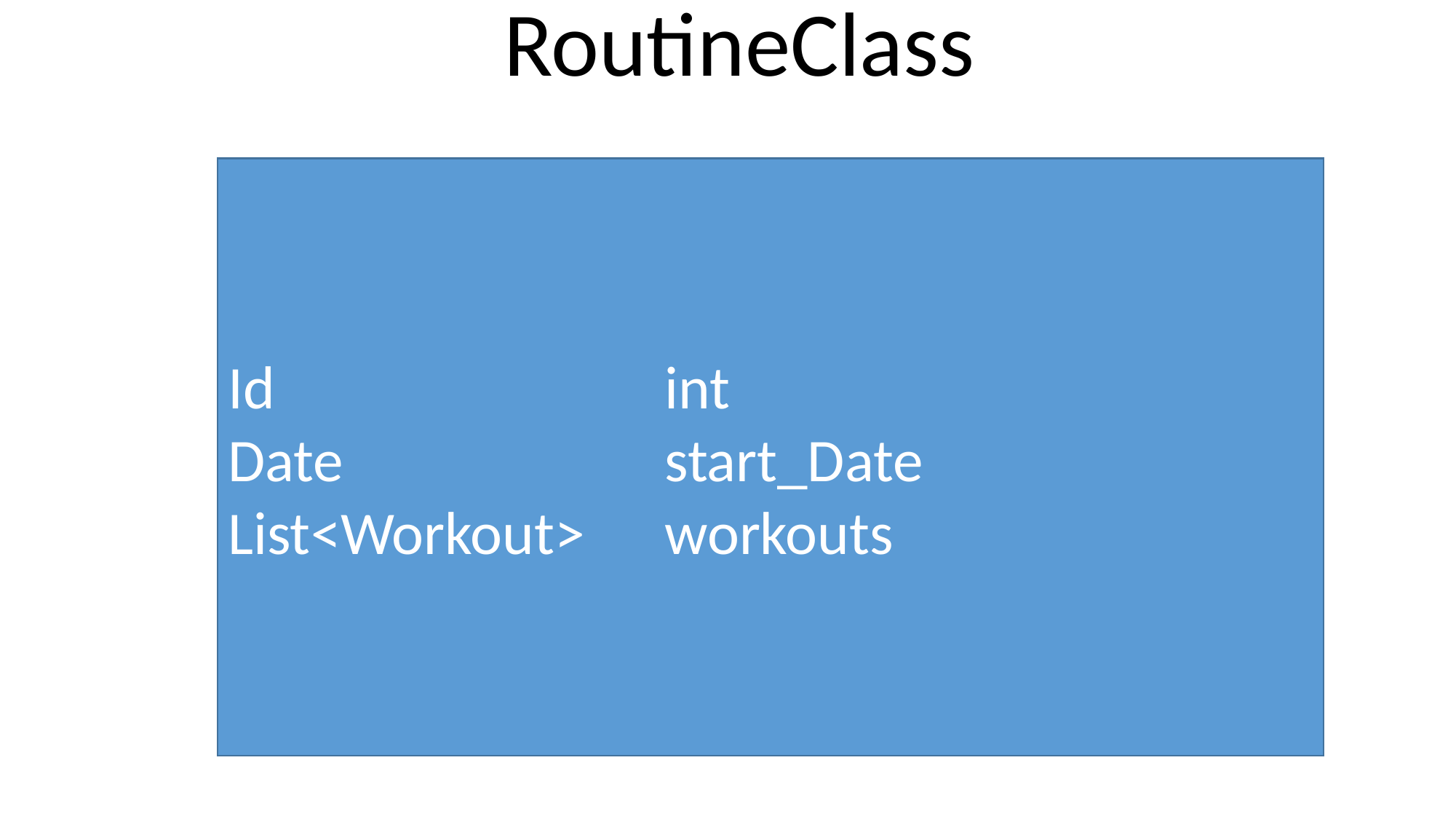

# RoutineClass
Id				int
Date			start_Date
List<Workout> 	workouts